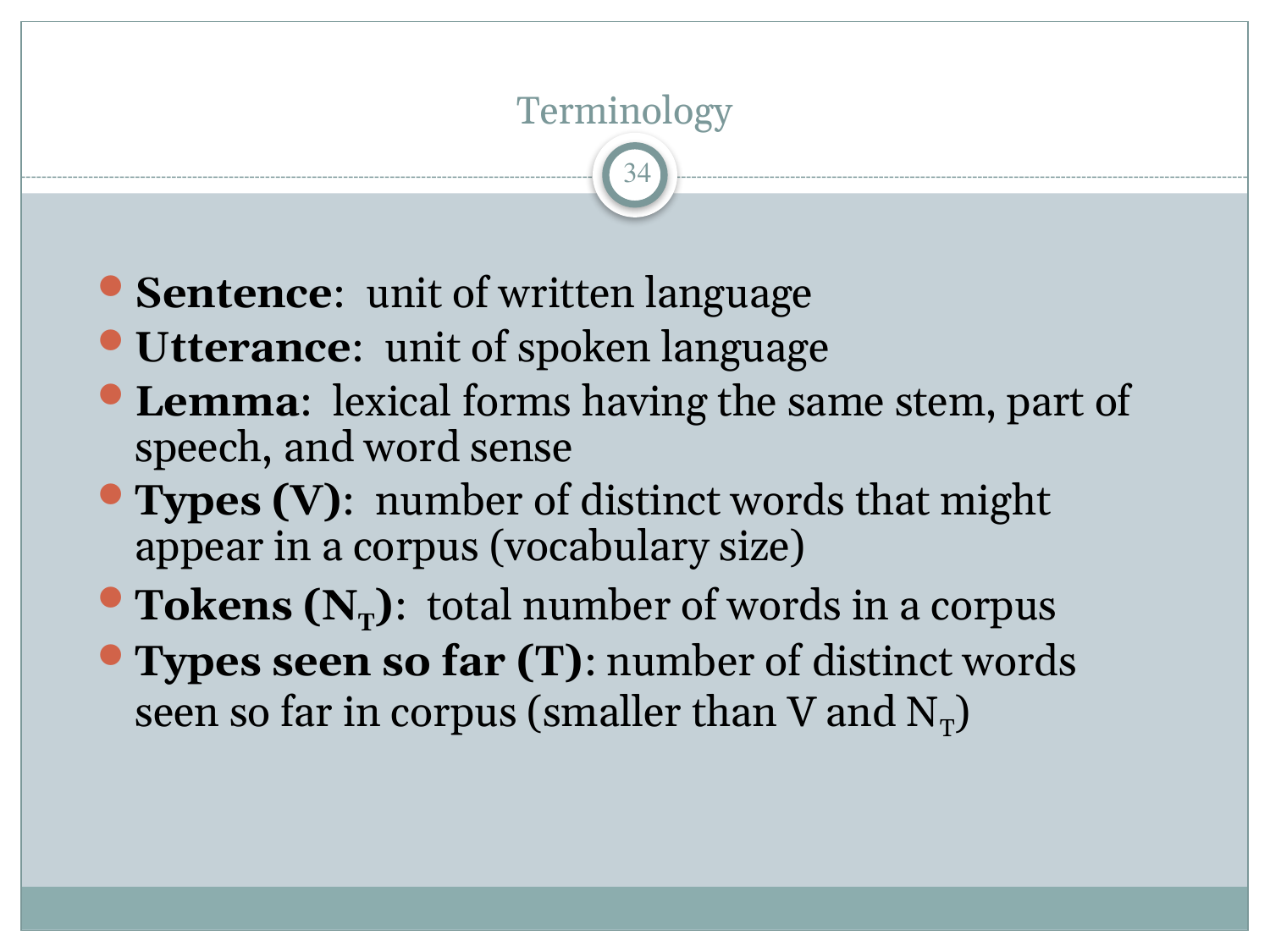

# Terminology
34
Sentence:  unit of written language
Utterance:  unit of spoken language
Lemma:  lexical forms having the same stem, part of speech, and word sense
Types (V):  number of distinct words that might appear in a corpus (vocabulary size)
Tokens (NT):  total number of words in a corpus
Types seen so far (T): number of distinct words seen so far in corpus (smaller than V and NT)